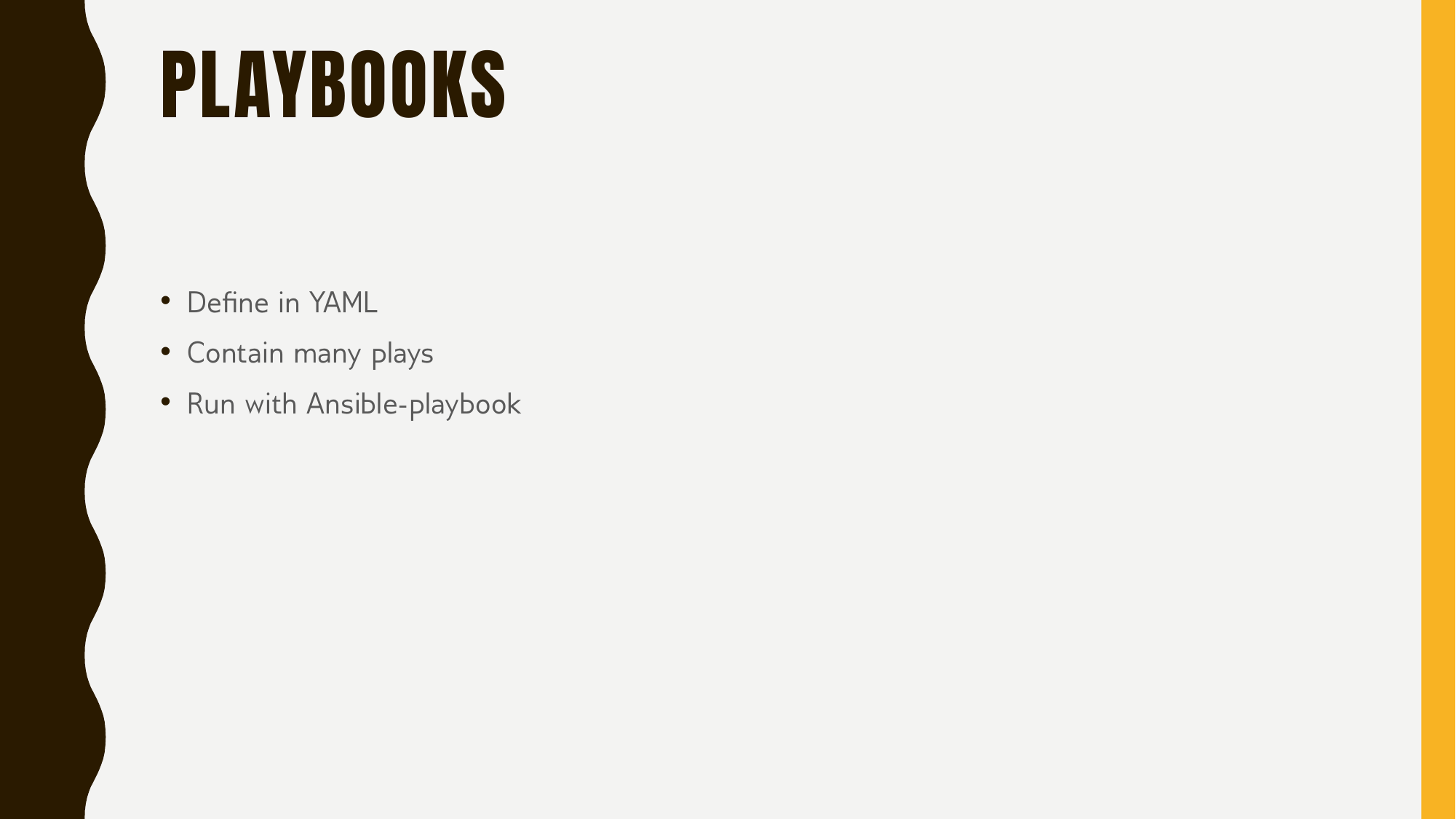

# Playbooks
Define in YAML
Contain many plays
Run with Ansible-playbook